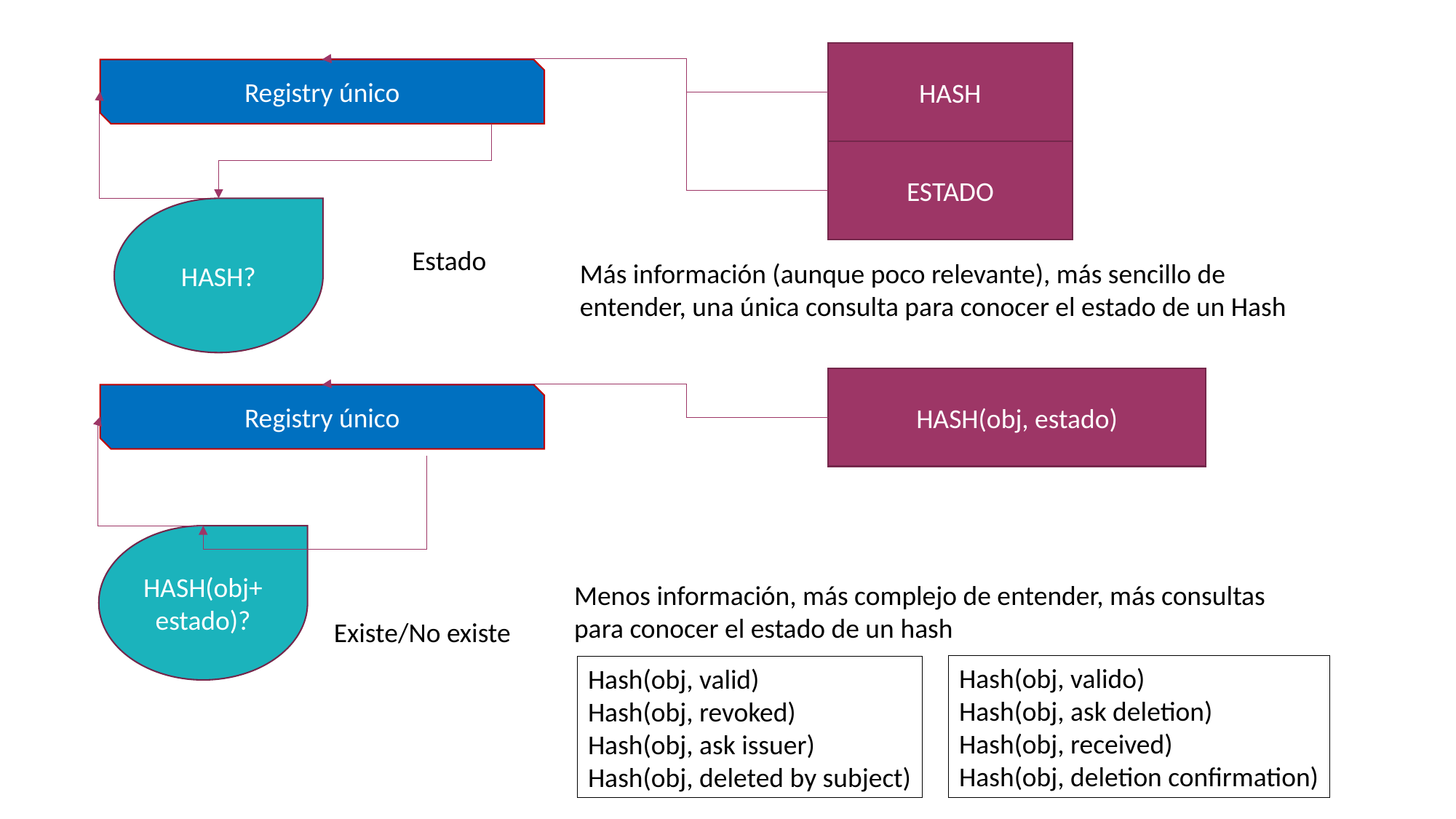

HASH
Registry único
ESTADO
HASH?
Estado
Más información (aunque poco relevante), más sencillo de entender, una única consulta para conocer el estado de un Hash
HASH(obj, estado)
Registry único
HASH(obj+estado)?
Menos información, más complejo de entender, más consultas para conocer el estado de un hash
Existe/No existe
Hash(obj, valido)
Hash(obj, ask deletion)
Hash(obj, received)
Hash(obj, deletion confirmation)
Hash(obj, valid)
Hash(obj, revoked)
Hash(obj, ask issuer)
Hash(obj, deleted by subject)